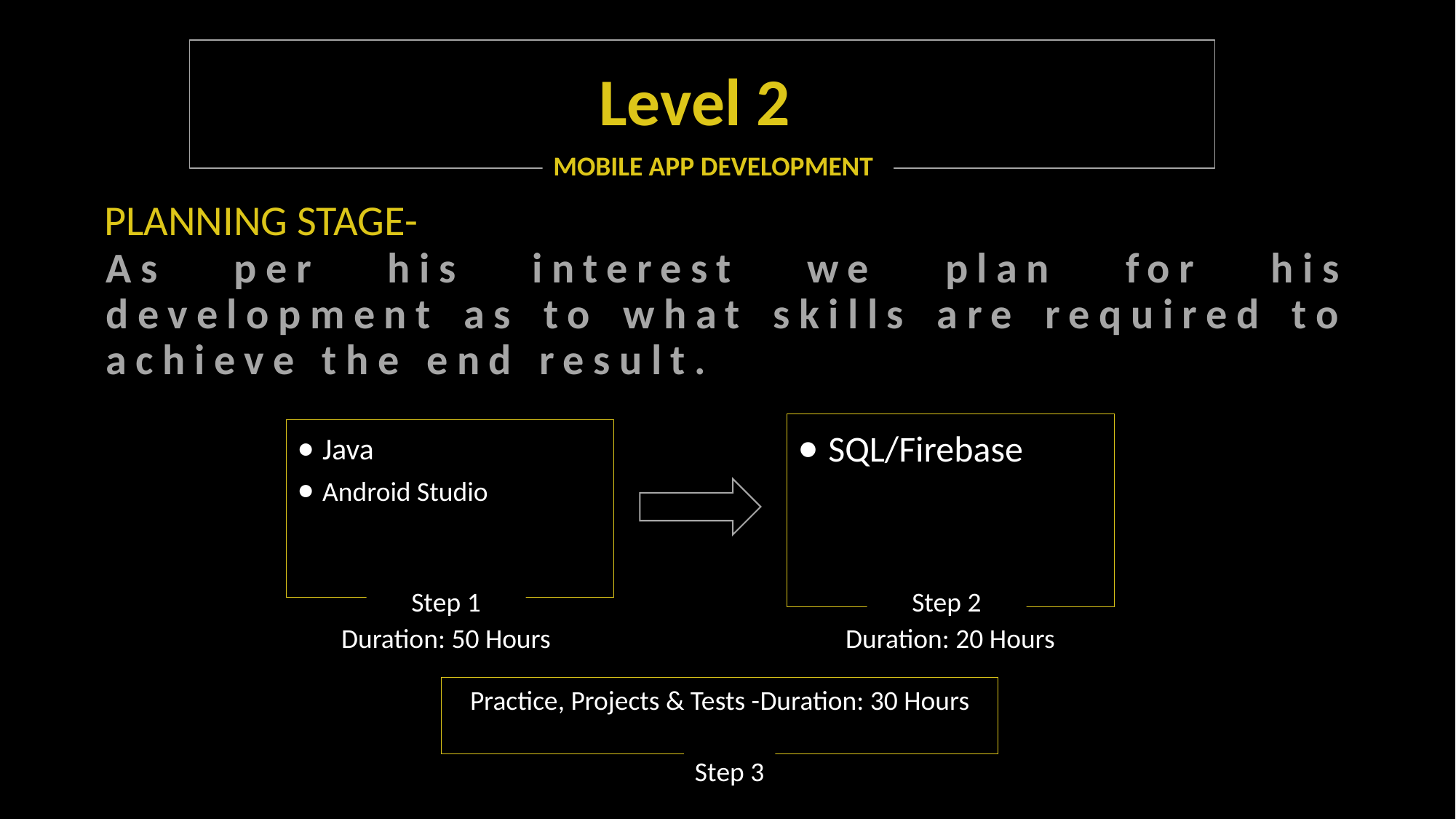

# Level 2
MOBILE APP DEVELOPMENT
PLANNING STAGE-
As per his interest we plan for his development as to what skills are required to achieve the end result.
• SQL/Firebase

Step 2
• Java
• Android Studio

Step 1

Duration: 50 Hours
Duration: 20 Hours
Practice, Projects & Tests -Duration: 30 Hours

Step 3